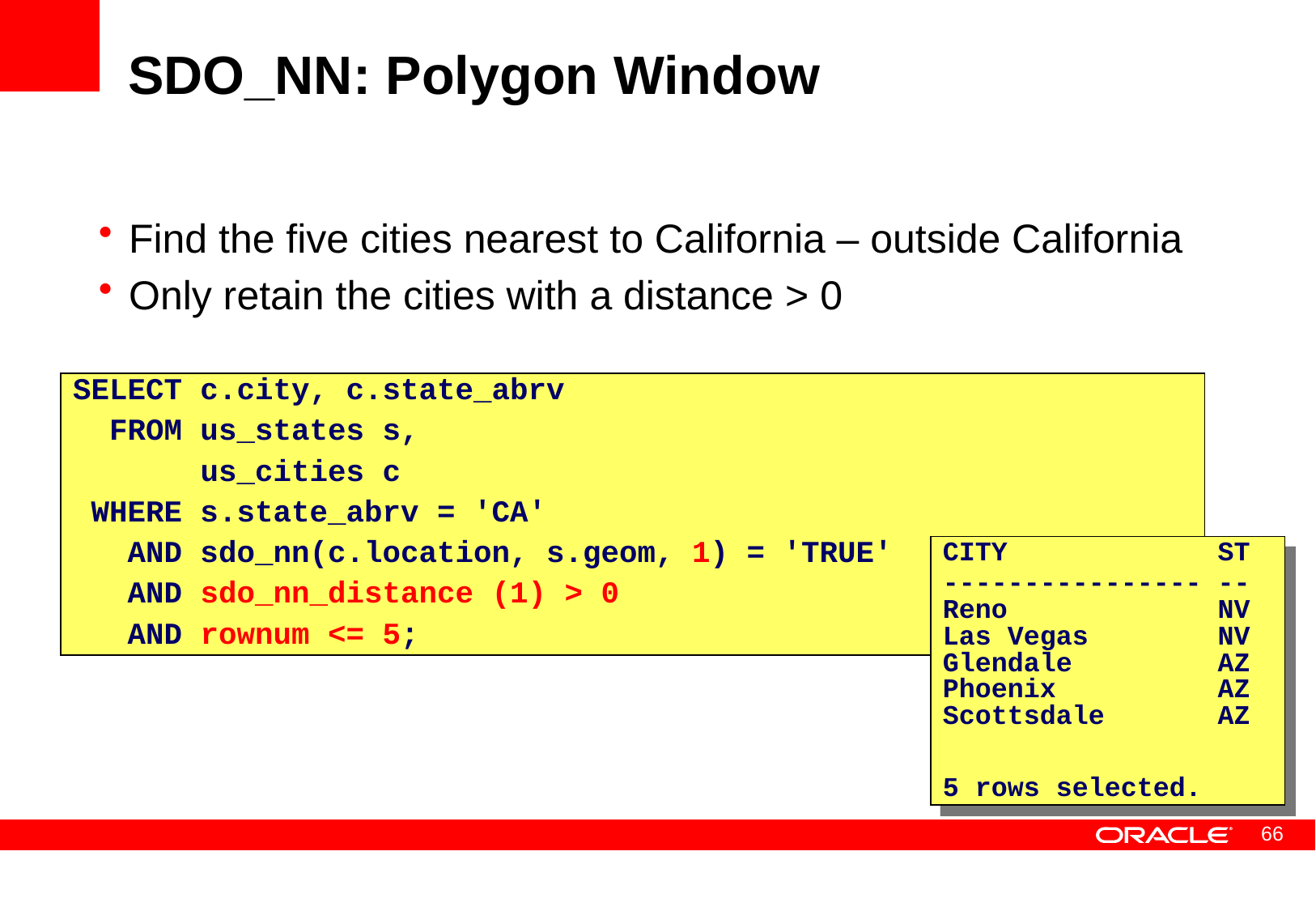

# SDO_NN: Polygon Window
Find the five cities nearest to California – outside California
Only retain the cities with a distance > 0

SELECT c.city, c.state_abrv
  FROM us_states s,
       us_cities c
 WHERE s.state_abrv = 'CA'
   AND sdo_nn(c.location, s.geom, 1) = 'TRUE'
   AND sdo_nn_distance (1) > 0
   AND rownum <= 5;
CITY             ST
---------------- --
Reno             NV
Las Vegas        NV
Glendale         AZ
Phoenix          AZ
Scottsdale       AZ

5 rows selected.